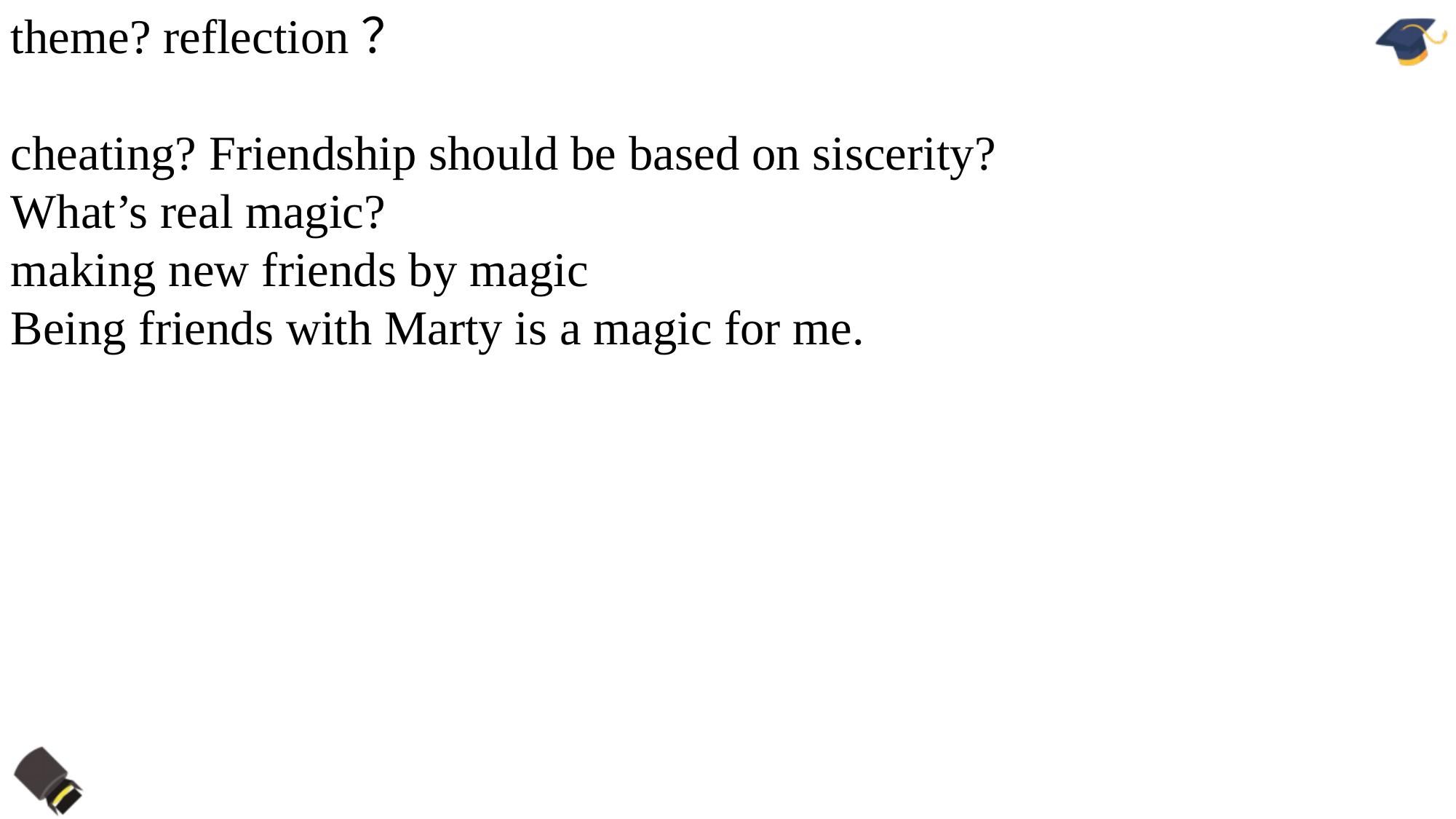

theme? reflection？

cheating? Friendship should be based on siscerity?
What’s real magic?
making new friends by magic
Being friends with Marty is a magic for me.